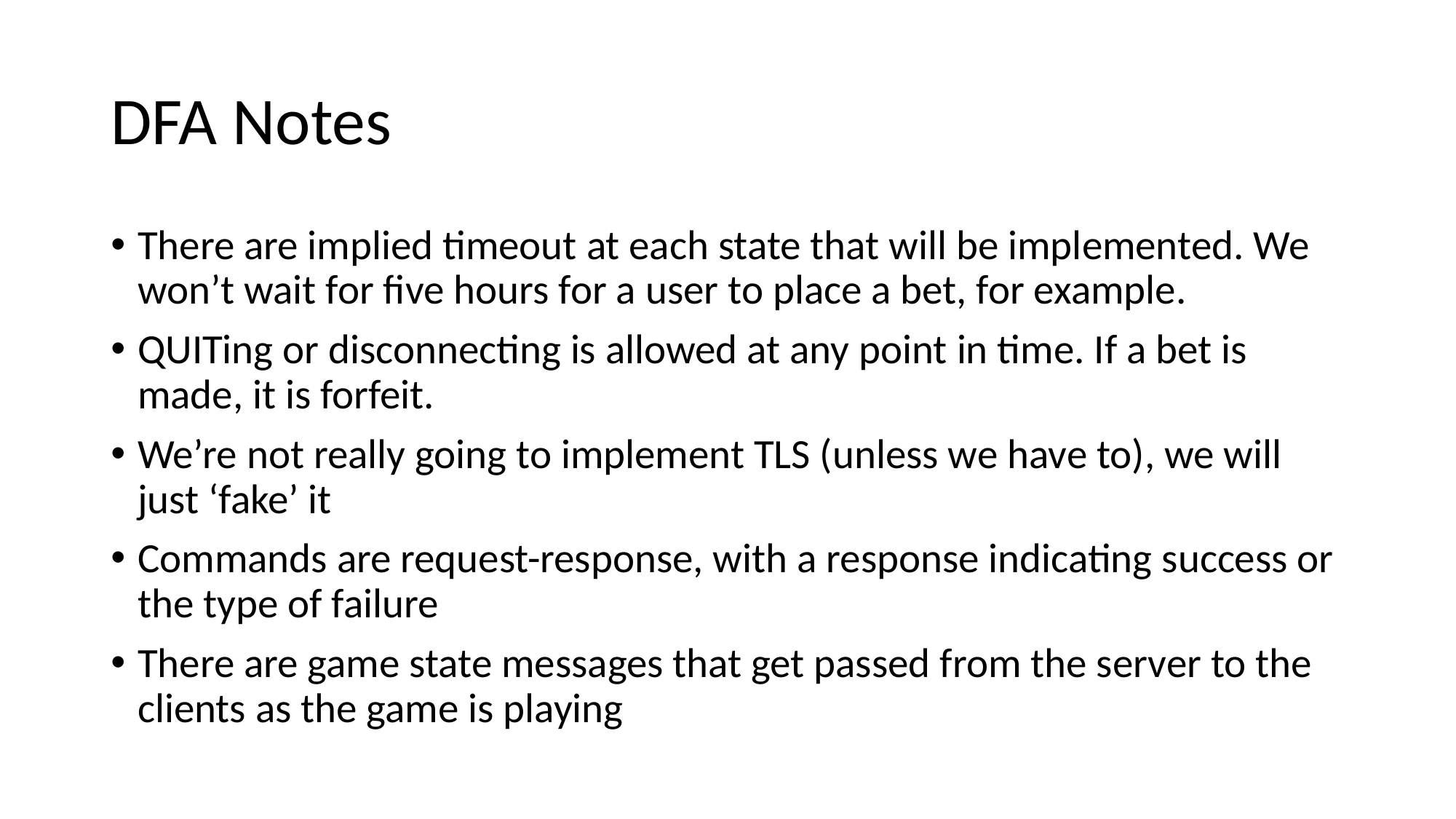

# DFA Notes
There are implied timeout at each state that will be implemented. We won’t wait for five hours for a user to place a bet, for example.
QUITing or disconnecting is allowed at any point in time. If a bet is made, it is forfeit.
We’re not really going to implement TLS (unless we have to), we will just ‘fake’ it
Commands are request-response, with a response indicating success or the type of failure
There are game state messages that get passed from the server to the clients as the game is playing